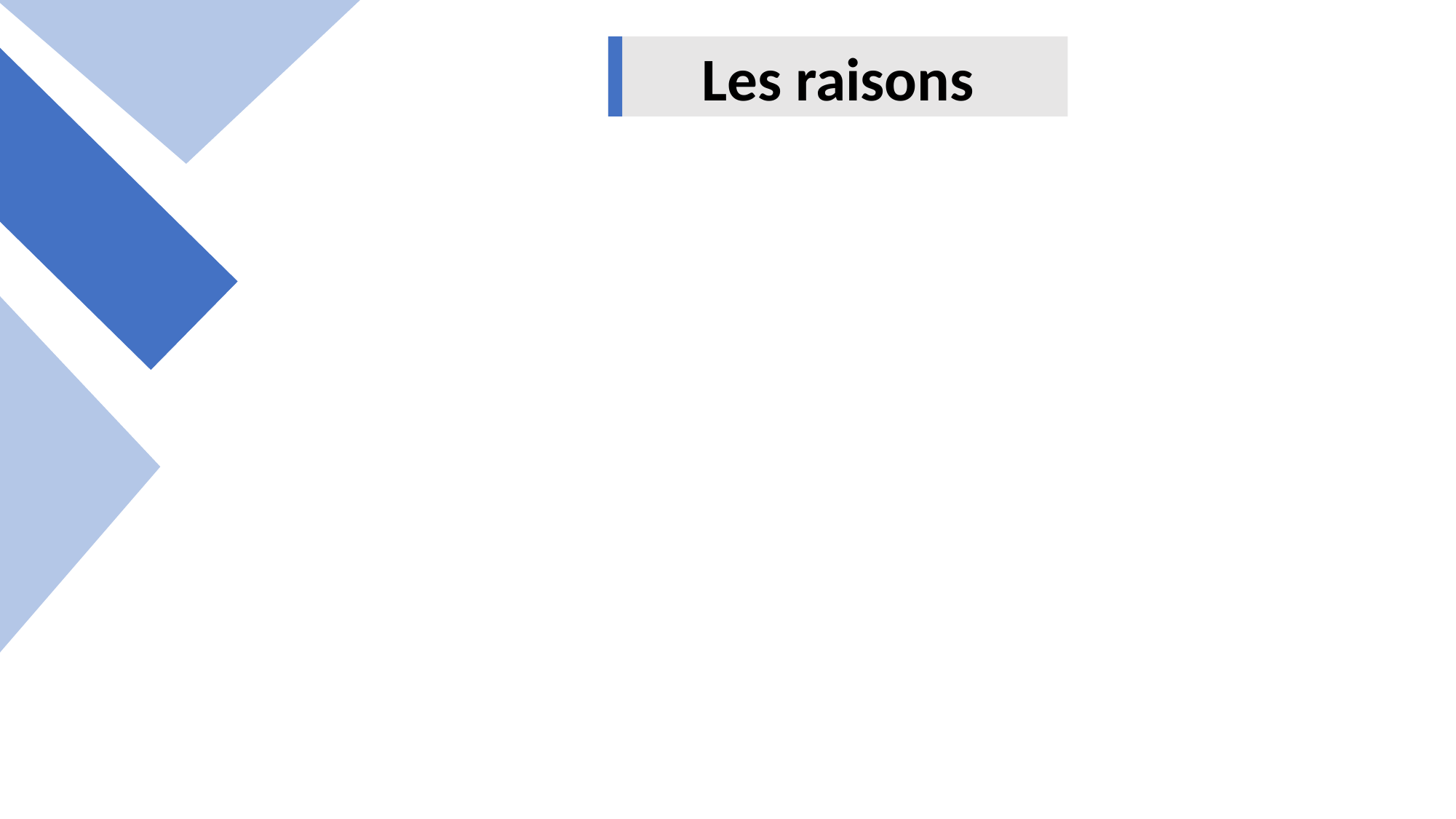

Les raisons

Indépendance et Autonomie
Opportunités Financières
Insatisfaction avec l'Emploi Traditionnel
Héritage et Impact
Équilibre Travail – Vie Personnelle